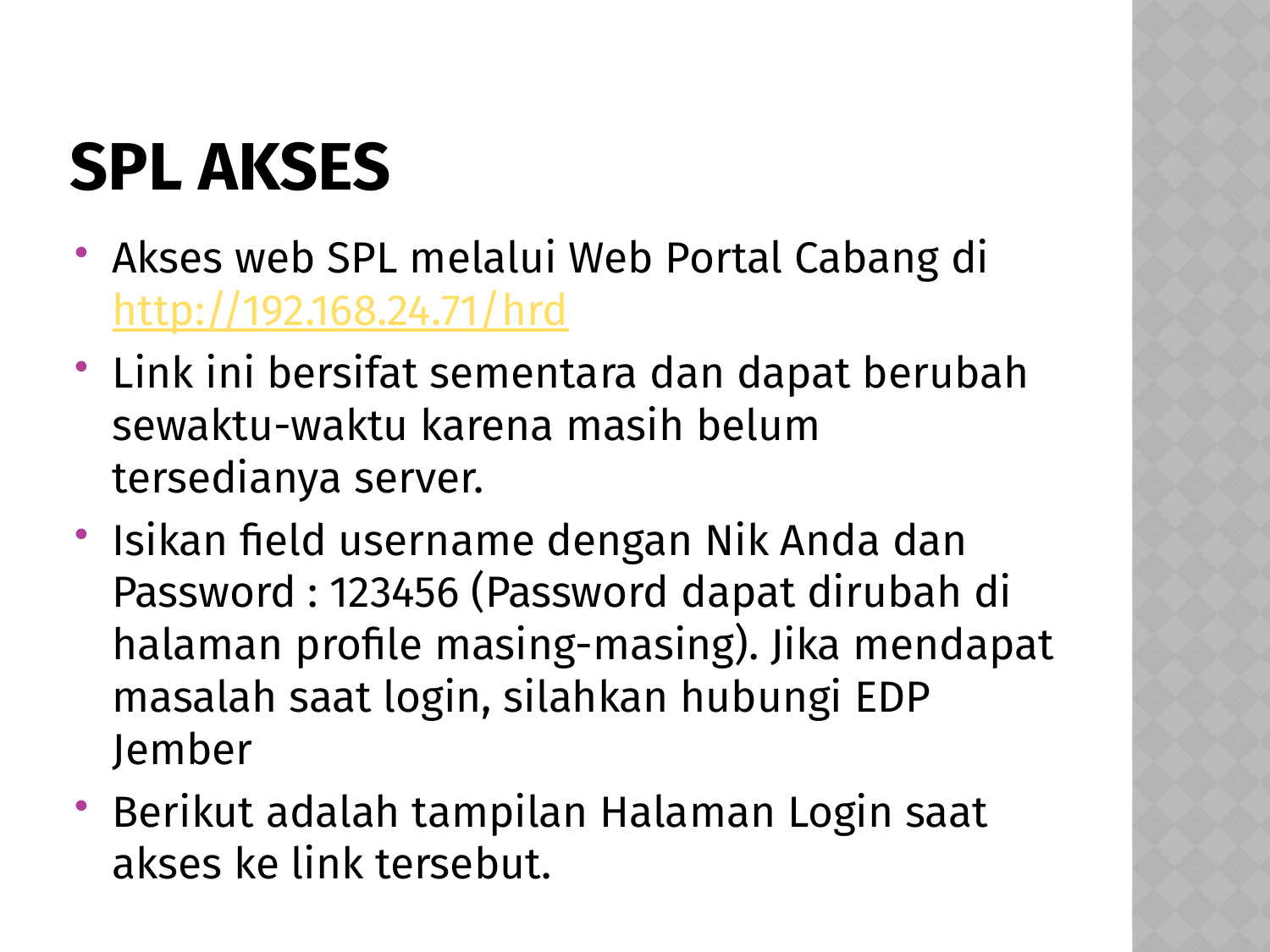

# SPL akses
Akses web SPL melalui Web Portal Cabang di http://192.168.24.71/hrd
Link ini bersifat sementara dan dapat berubah sewaktu-waktu karena masih belum tersedianya server.
Isikan field username dengan Nik Anda dan Password : 123456 (Password dapat dirubah di halaman profile masing-masing). Jika mendapat masalah saat login, silahkan hubungi EDP Jember
Berikut adalah tampilan Halaman Login saat akses ke link tersebut.